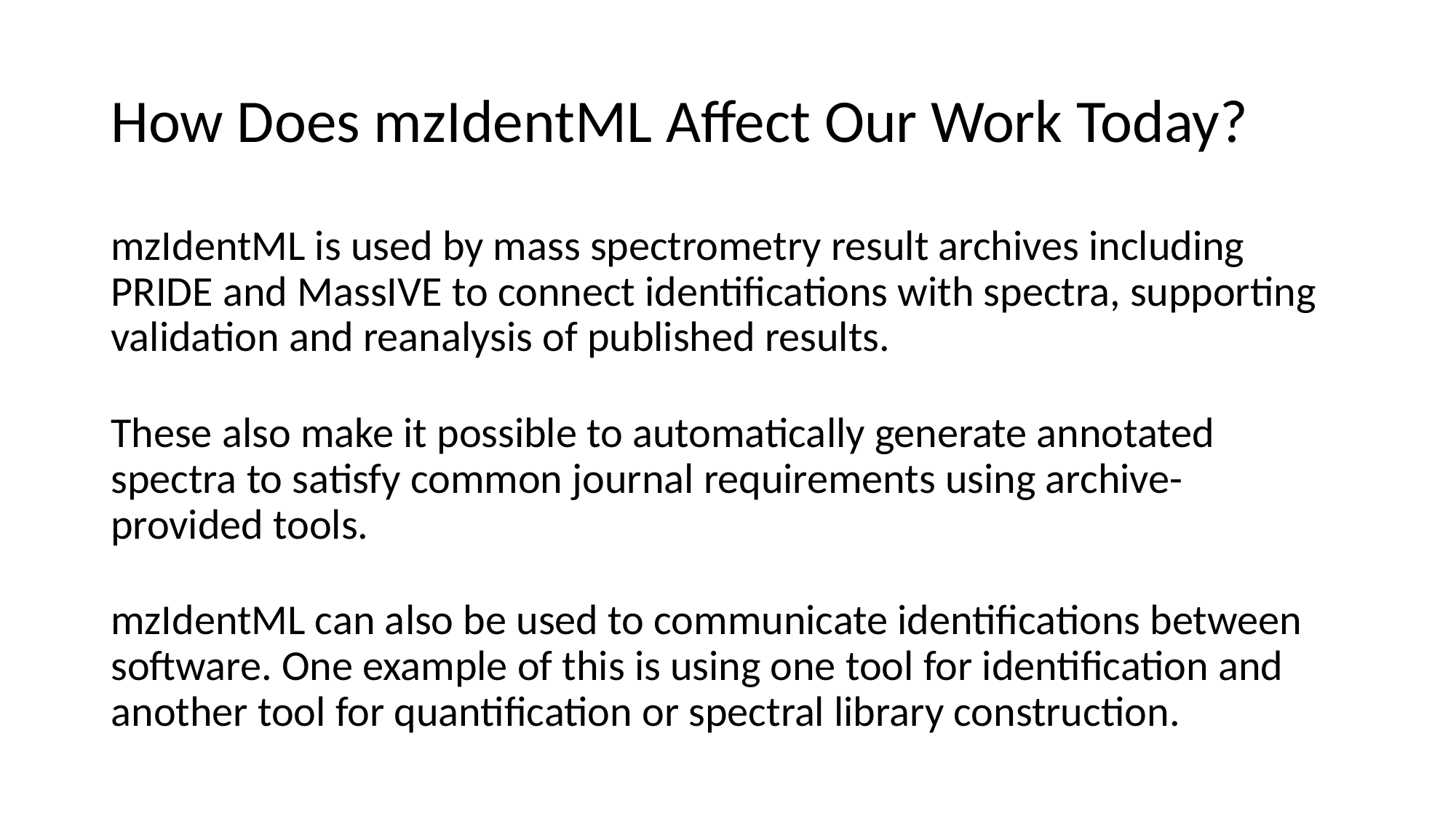

# How Does mzIdentML Affect Our Work Today?
mzIdentML is used by mass spectrometry result archives including PRIDE and MassIVE to connect identifications with spectra, supporting validation and reanalysis of published results.

These also make it possible to automatically generate annotated spectra to satisfy common journal requirements using archive-provided tools.

mzIdentML can also be used to communicate identifications between software. One example of this is using one tool for identification and another tool for quantification or spectral library construction.